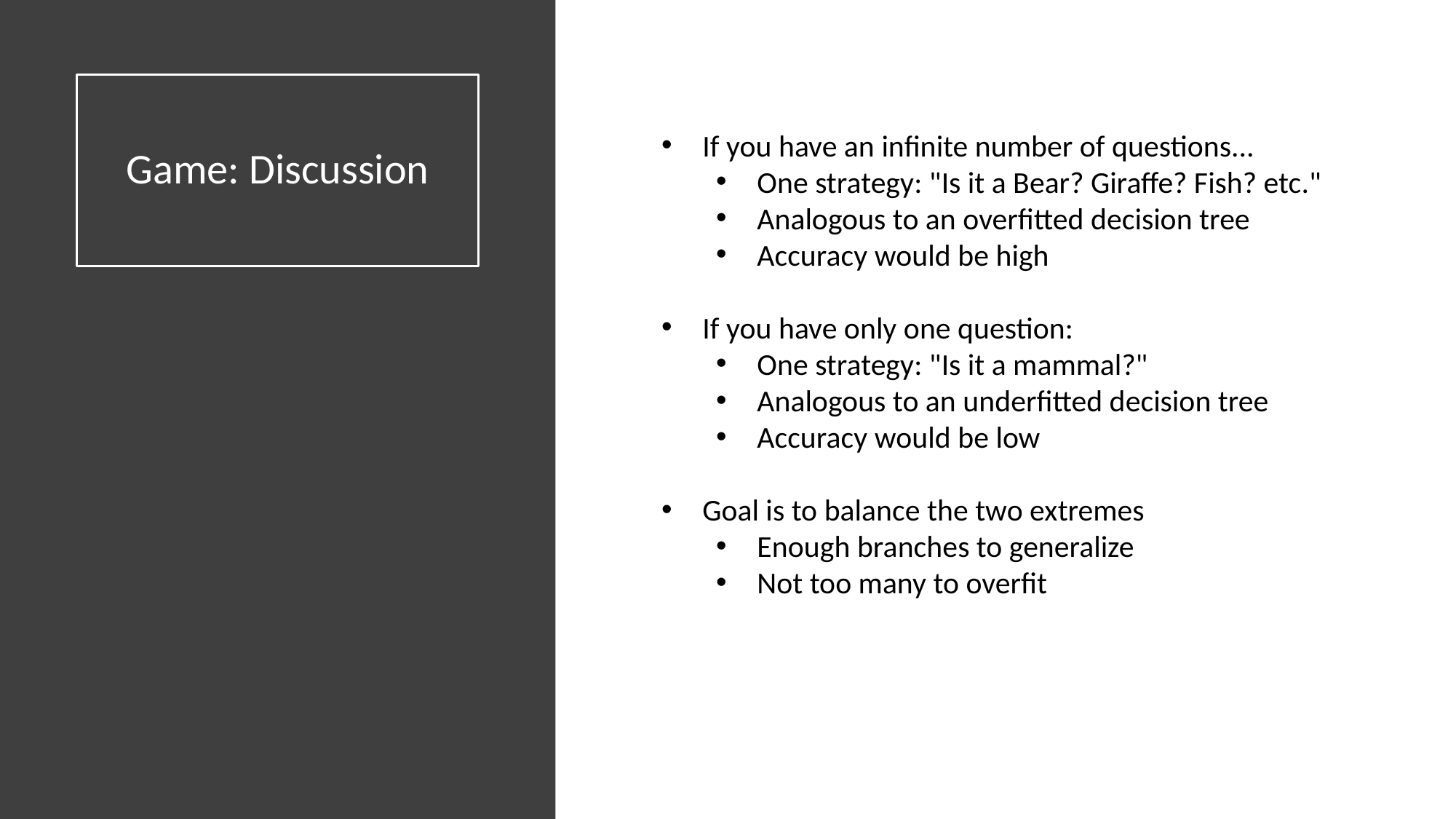

# Game: Discussion
If you have an infinite number of questions...
One strategy: "Is it a Bear? Giraffe? Fish? etc."
Analogous to an overfitted decision tree
Accuracy would be high

If you have only one question:
One strategy: "Is it a mammal?"
Analogous to an underfitted decision tree
Accuracy would be low

Goal is to balance the two extremes
Enough branches to generalize
Not too many to overfit